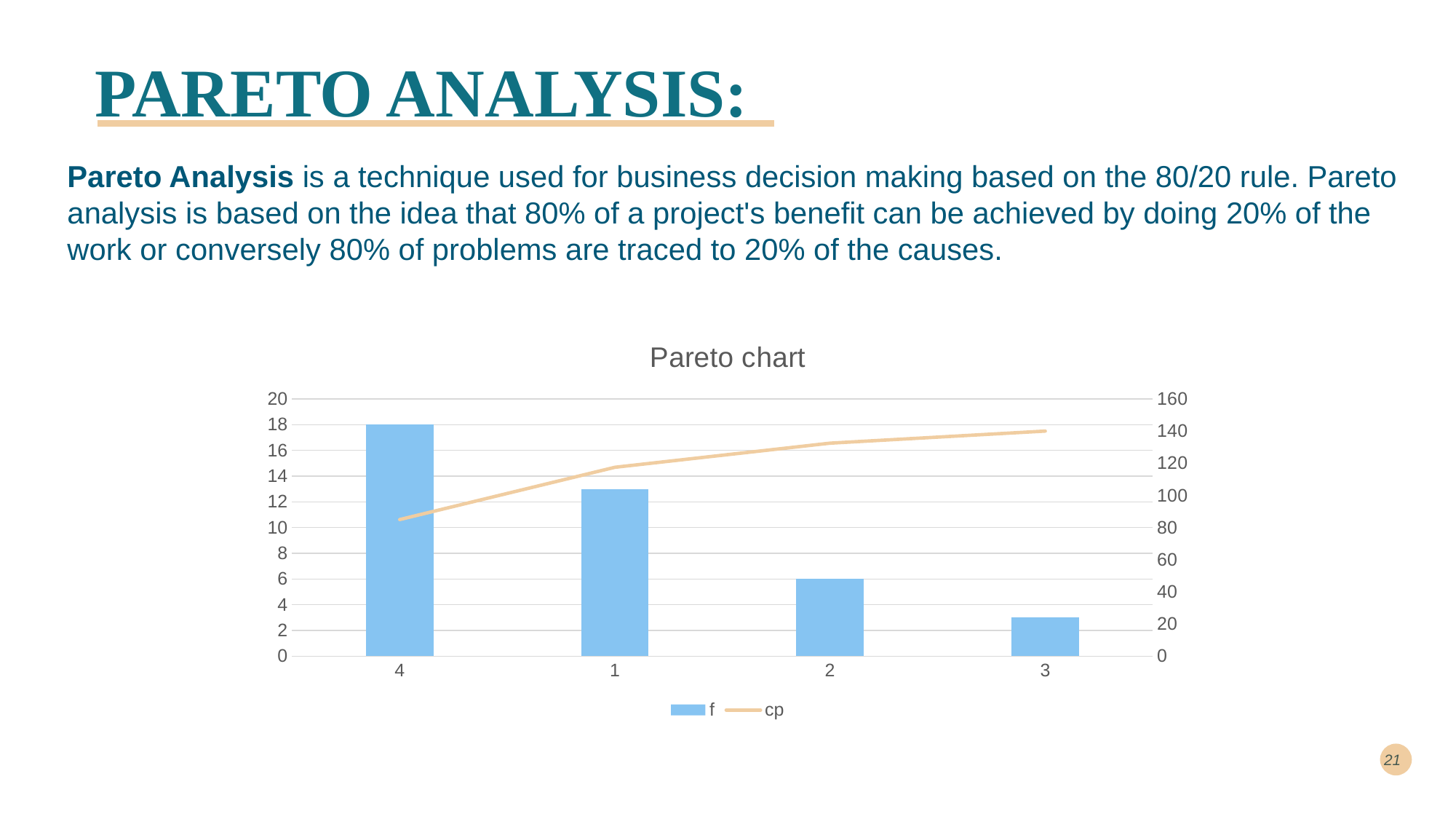

# PARETO ANALYSIS:

Pareto Analysis is a technique used for business decision making based on the 80/20 rule. Pareto analysis is based on the idea that 80% of a project's benefit can be achieved by doing 20% of the work or conversely 80% of problems are traced to 20% of the causes.

### Chart: Pareto chart

| Category | f | cp |
|---|---|---|
| 4 | 18.0 | 85.0 |
| 1 | 13.0 | 117.5 |
| 2 | 6.0 | 132.5 |
| 3 | 3.0 | 140.0 |
21